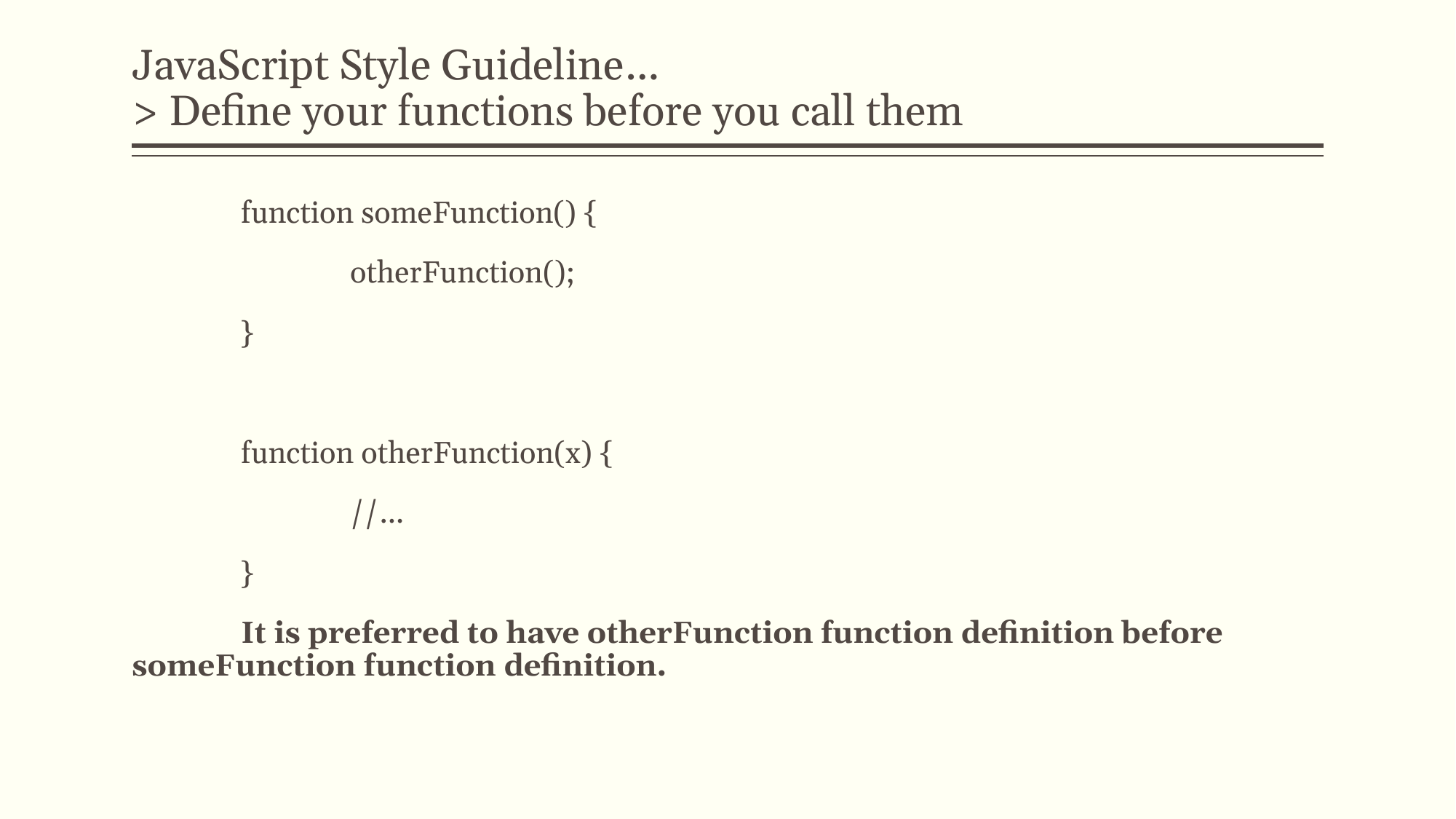

# JavaScript Style Guideline… > Define your functions before you call them
	function someFunction() {
		otherFunction();
	}

	function otherFunction(x) {
		//…
	}
	It is preferred to have otherFunction function definition before someFunction function definition.